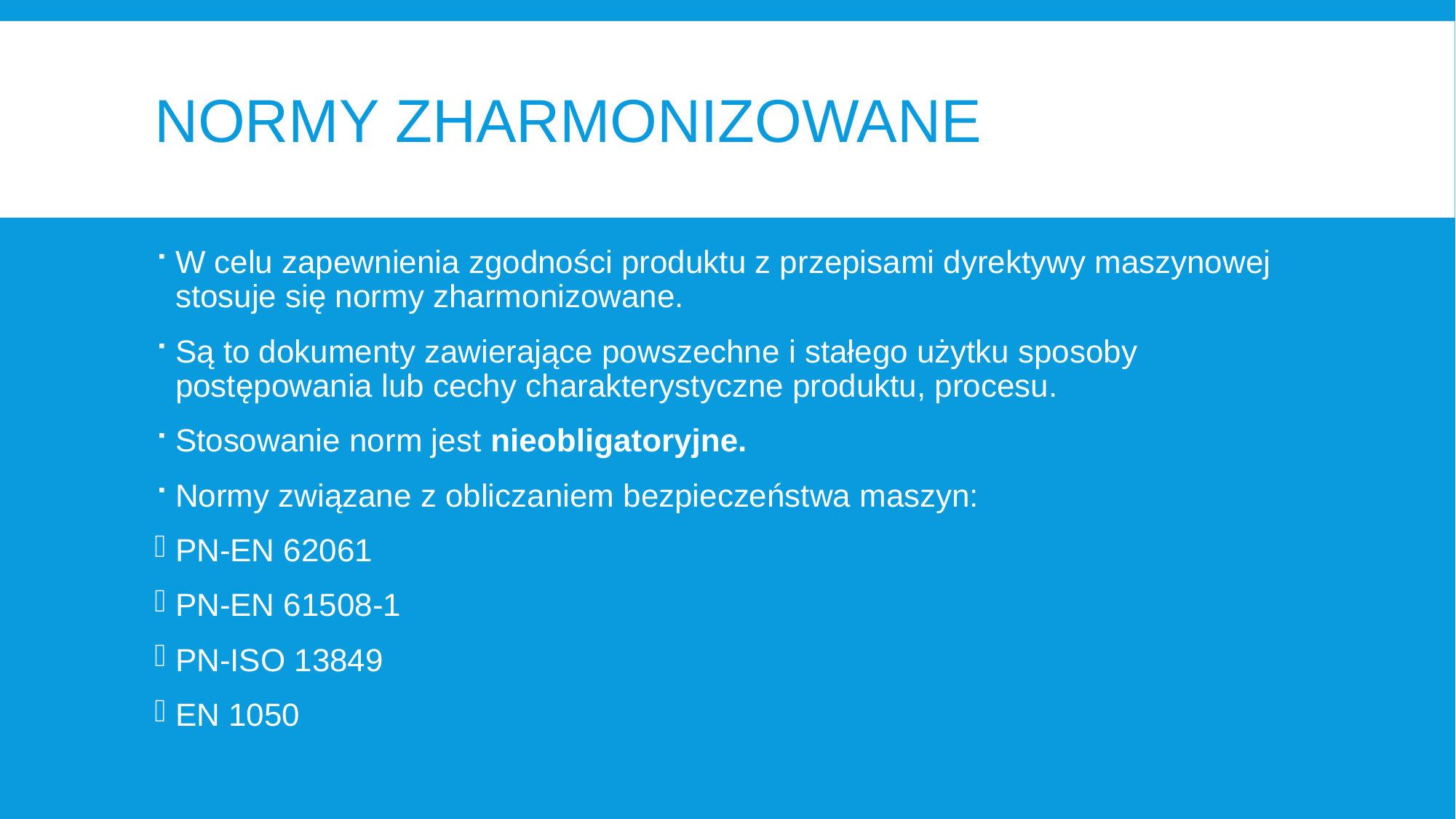

# Normy zharmonizowane
W celu zapewnienia zgodności produktu z przepisami dyrektywy maszynowej stosuje się normy zharmonizowane.
Są to dokumenty zawierające powszechne i stałego użytku sposoby postępowania lub cechy charakterystyczne produktu, procesu.
Stosowanie norm jest nieobligatoryjne.
Normy związane z obliczaniem bezpieczeństwa maszyn:
PN-EN 62061
PN-EN 61508-1
PN-ISO 13849
EN 1050